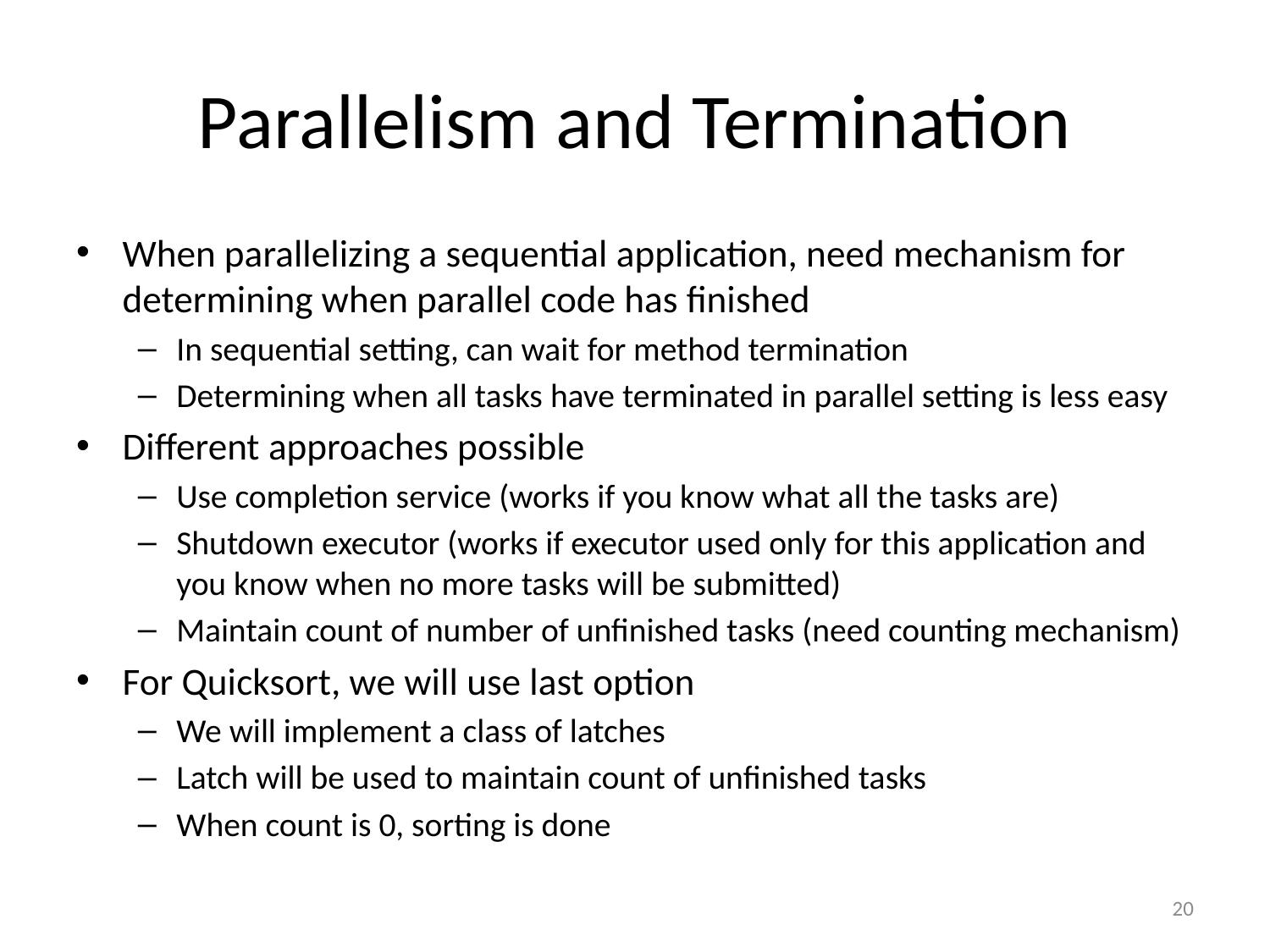

# Parallelism and Termination
When parallelizing a sequential application, need mechanism for determining when parallel code has finished
In sequential setting, can wait for method termination
Determining when all tasks have terminated in parallel setting is less easy
Different approaches possible
Use completion service (works if you know what all the tasks are)
Shutdown executor (works if executor used only for this application and you know when no more tasks will be submitted)
Maintain count of number of unfinished tasks (need counting mechanism)
For Quicksort, we will use last option
We will implement a class of latches
Latch will be used to maintain count of unfinished tasks
When count is 0, sorting is done
20